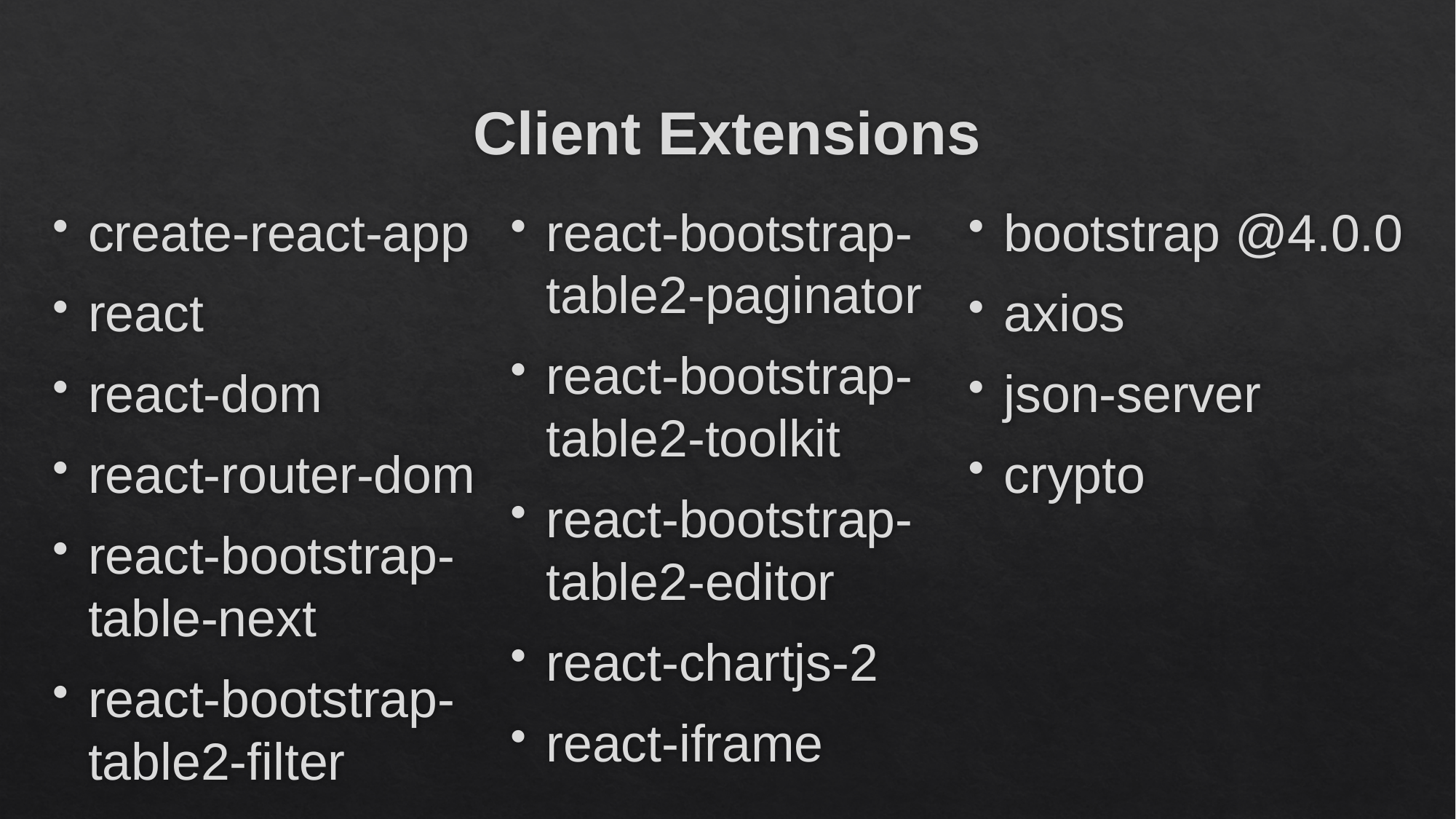

# Client Extensions
create-react-app
react
react-dom
react-router-dom
react-bootstrap-table-next
react-bootstrap-table2-filter
react-bootstrap-table2-paginator
react-bootstrap-table2-toolkit
react-bootstrap-table2-editor
react-chartjs-2
react-iframe
bootstrap @4.0.0
axios
json-server
crypto